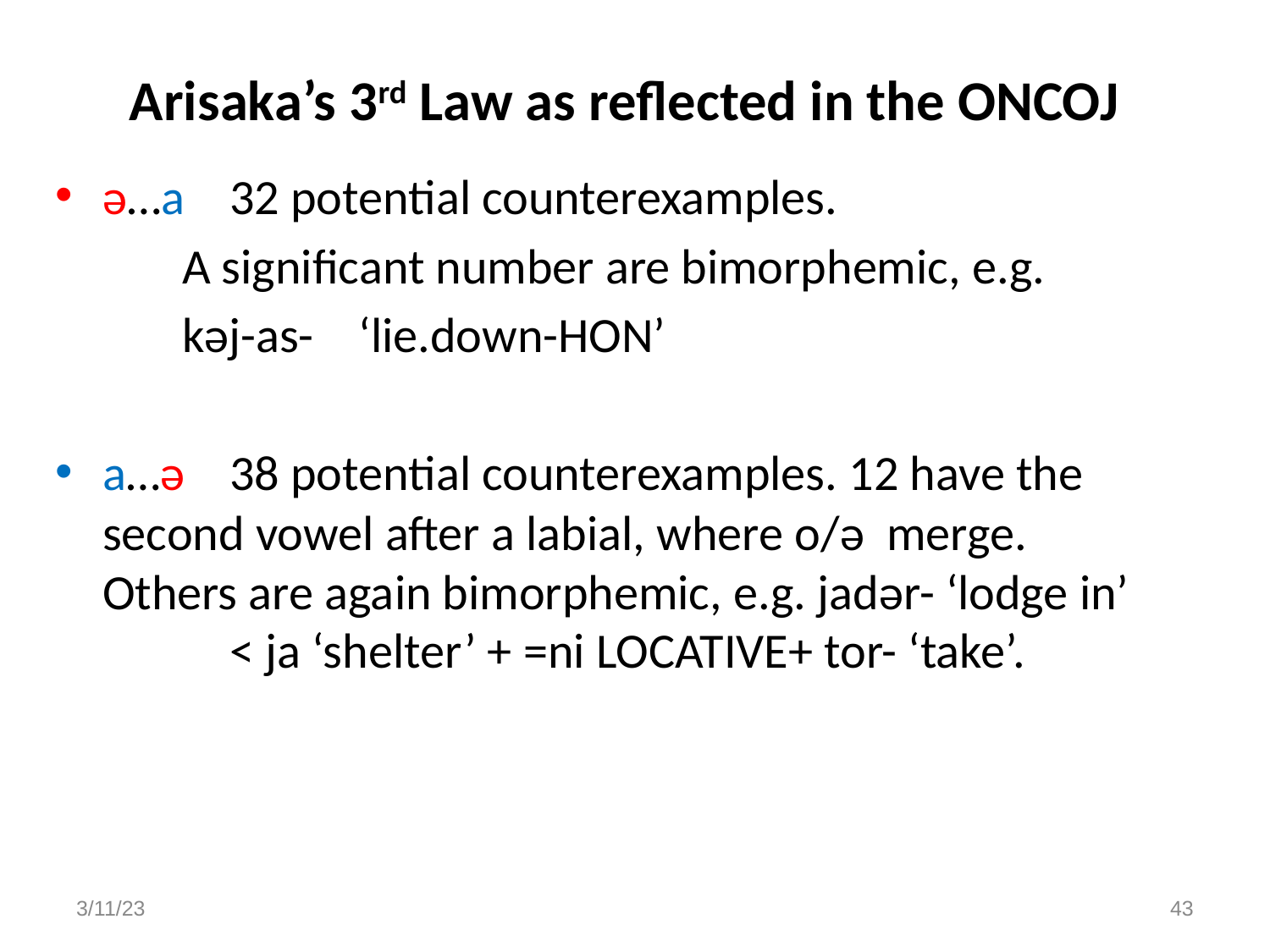

# Arisaka’s 3rd Law as reflected in the ONCOJ
ə…a	32 potential counterexamples.
	A significant number are bimorphemic, e.g.
	kəj-as-    ‘lie.down-hon’

a…ə	38 potential counterexamples. 12 have the 	second vowel after a labial, where o/ə  merge. 	Others are again bimorphemic, e.g. jadər- ‘lodge in’ 	< ja ‘shelter’ + =ni locative+ tor- ‘take’.

3/11/23

43